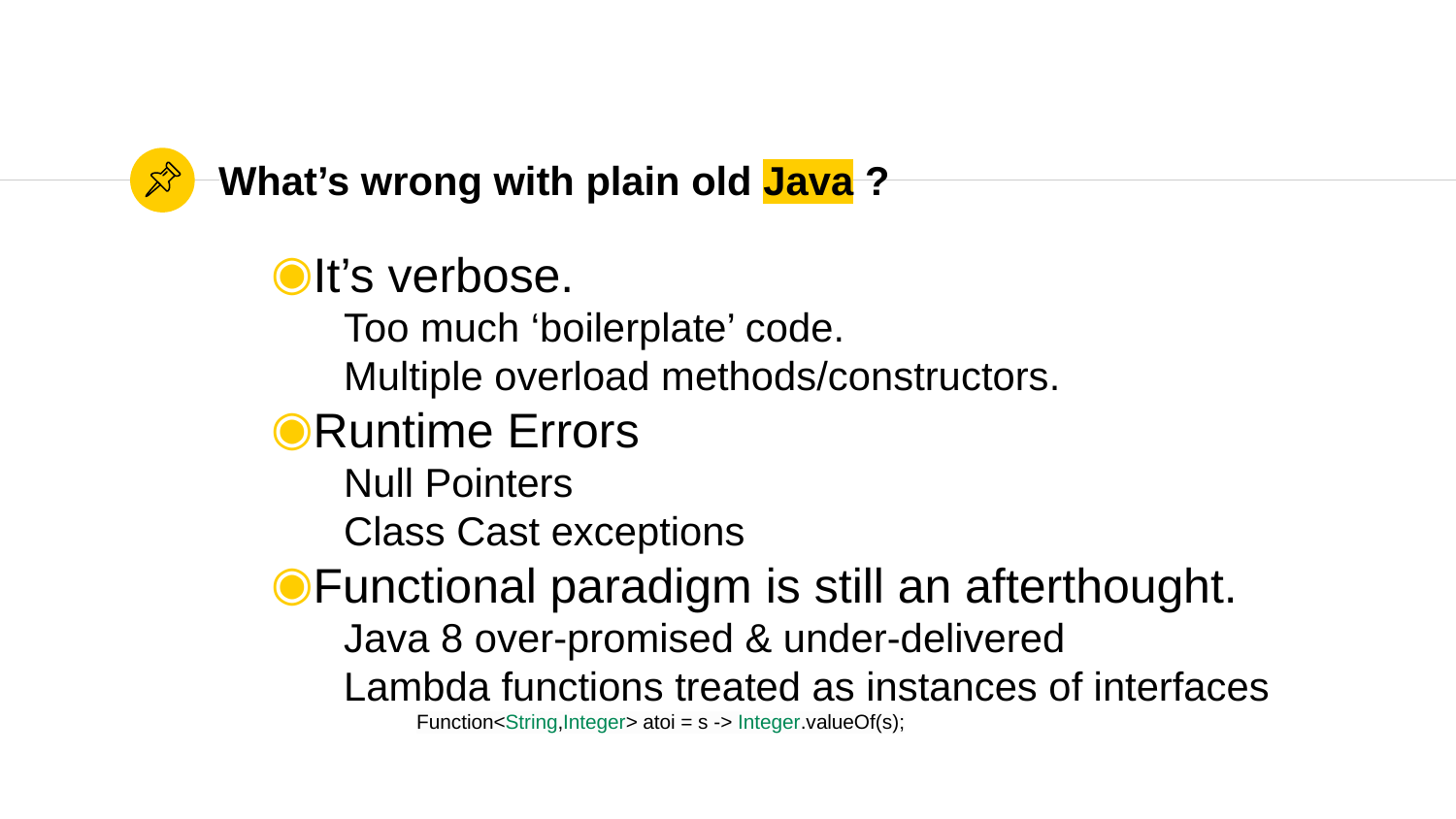

# What’s wrong with plain old Java ?

It’s verbose.
Too much ‘boilerplate’ code.
Multiple overload methods/constructors.
Runtime Errors
Null Pointers
Class Cast exceptions
Functional paradigm is still an afterthought.
Java 8 over-promised & under-delivered
Lambda functions treated as instances of interfaces
Function<String,Integer> atoi = s -> Integer.valueOf(s);

]